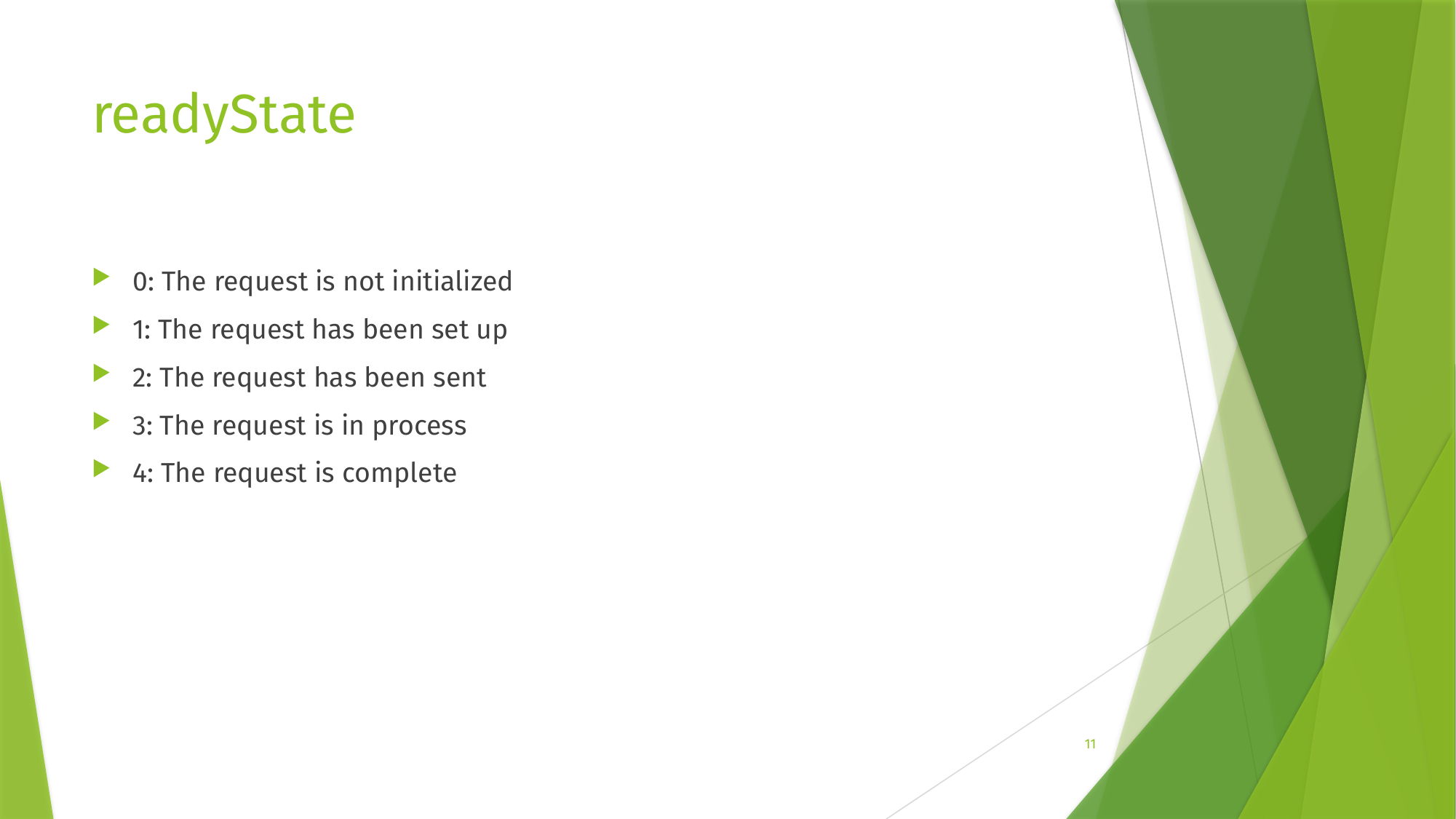

# readyState
0: The request is not initialized
1: The request has been set up
2: The request has been sent
3: The request is in process
4: The request is complete

11